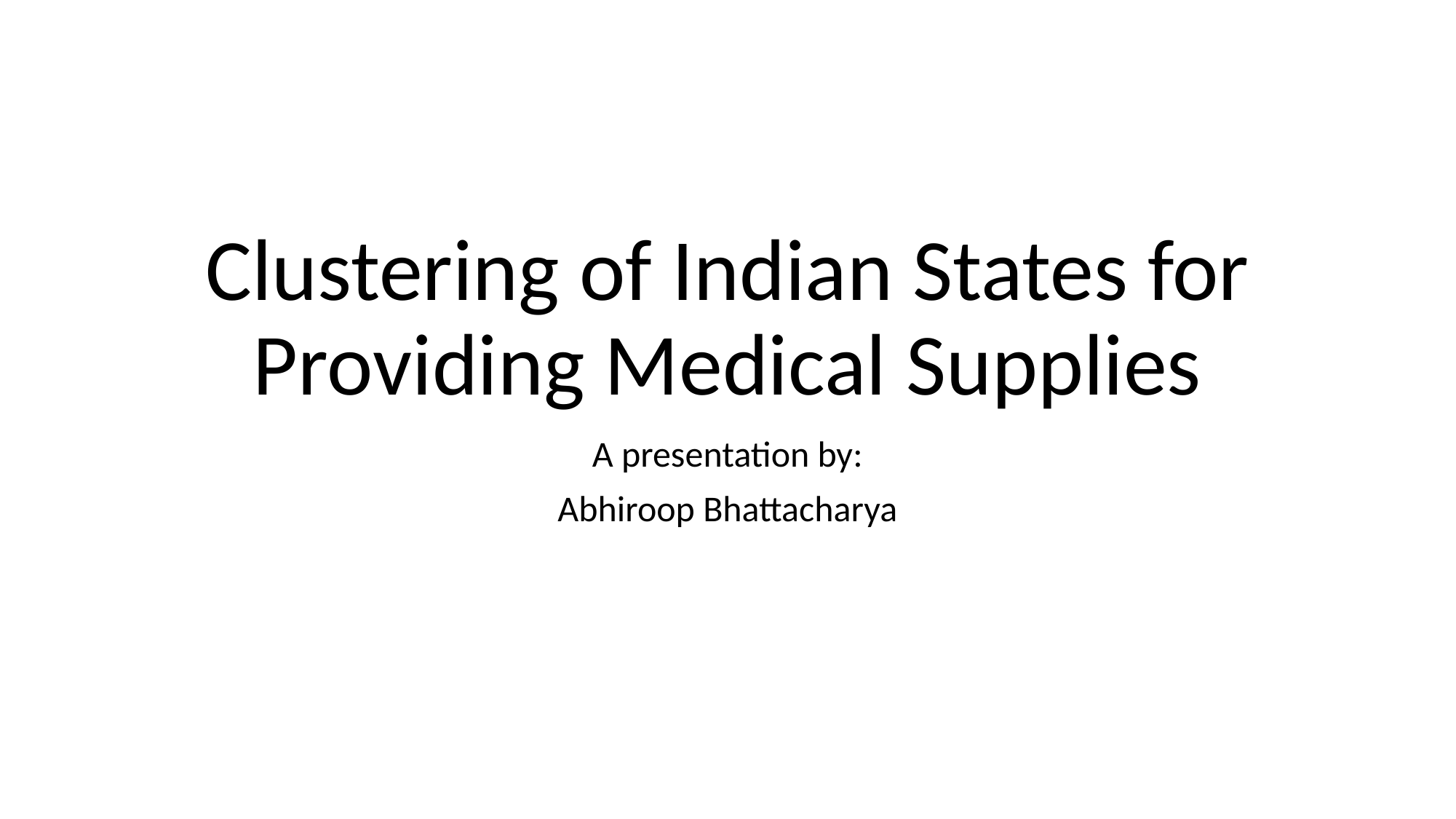

# Clustering of Indian States for Providing Medical Supplies
A presentation by:
Abhiroop Bhattacharya